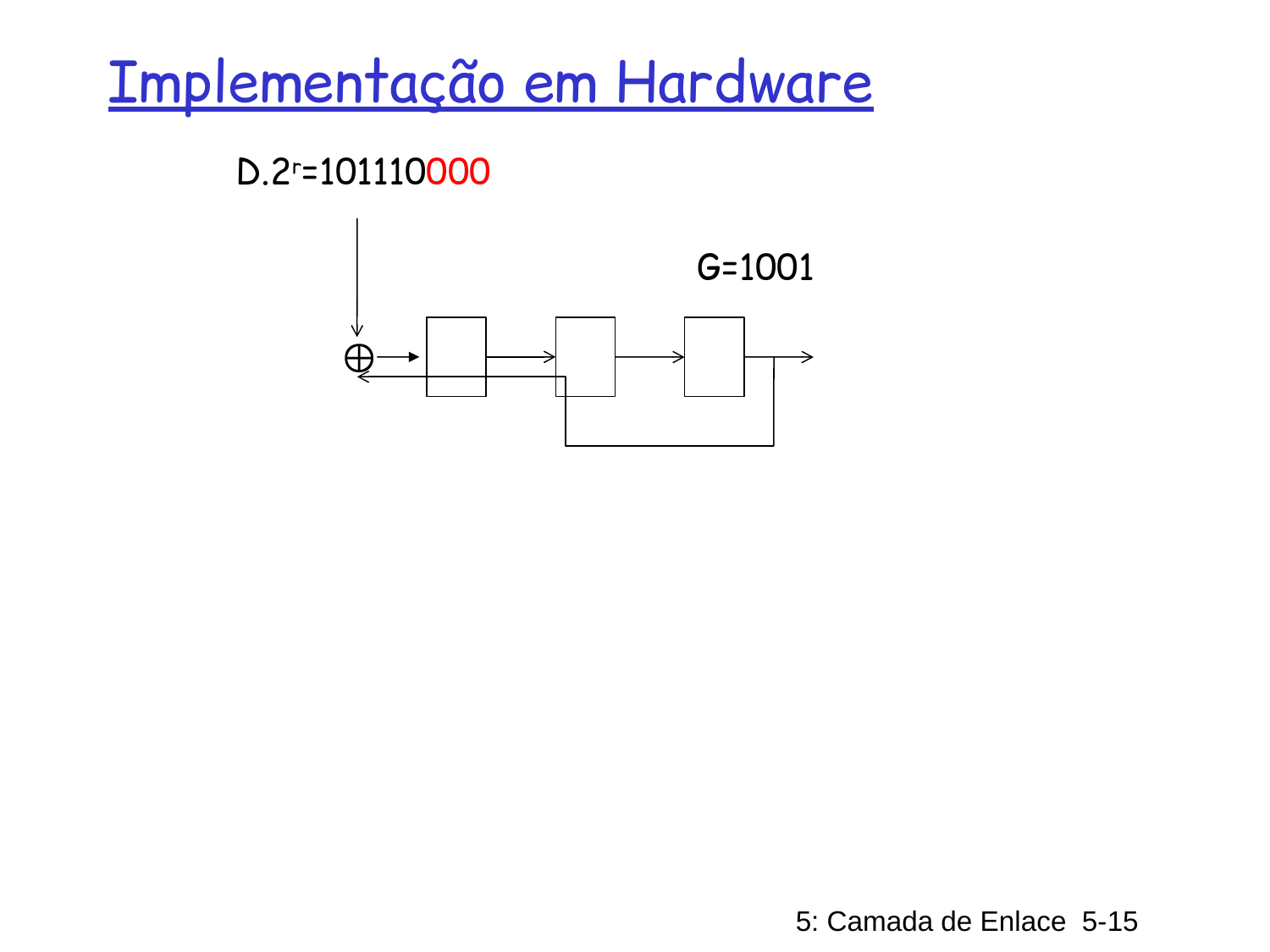

# Implementação em Hardware
D.2r=101110000
⊕

G=1001